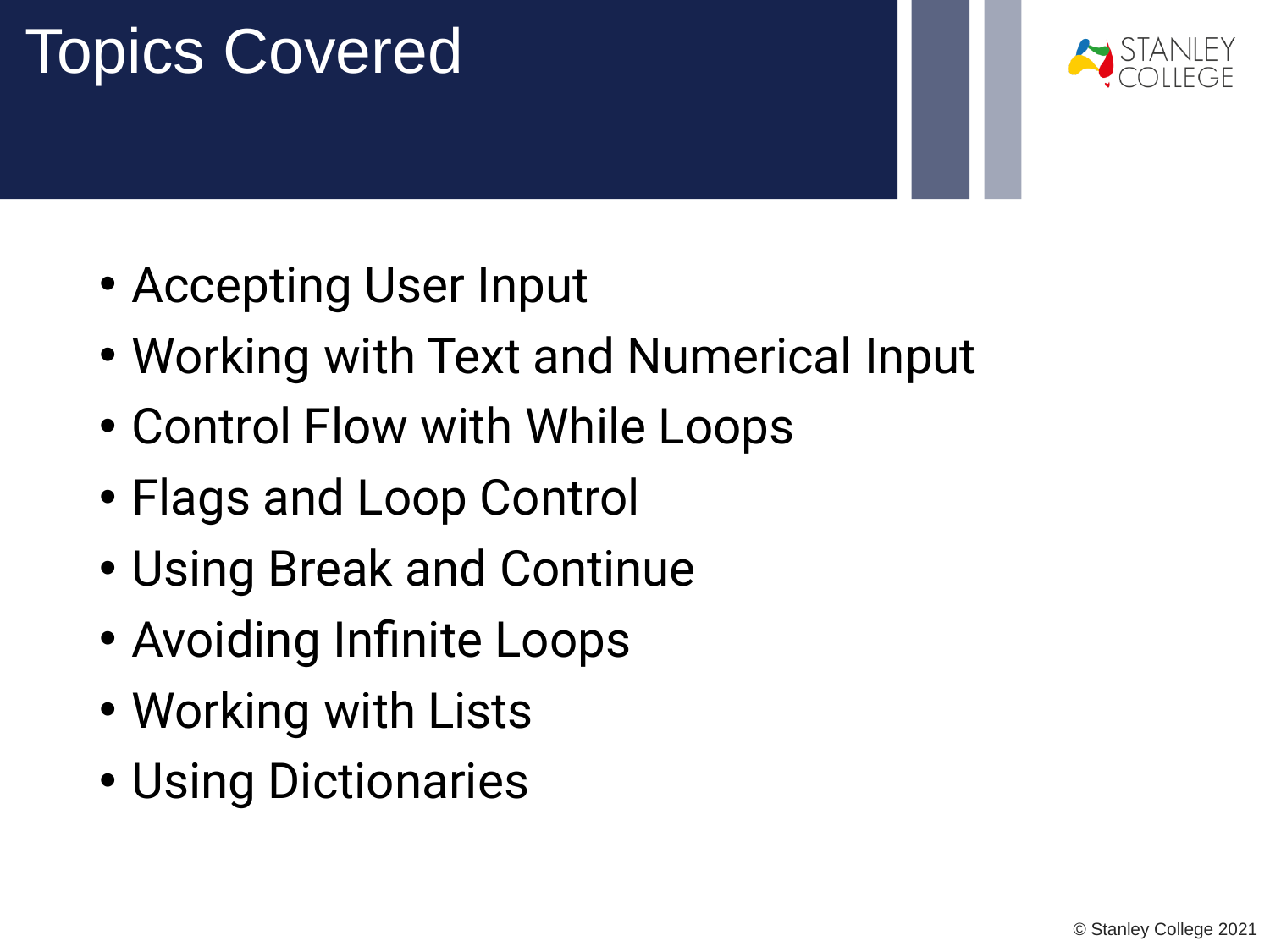

# Topics Covered

Accepting User Input
Working with Text and Numerical Input
Control Flow with While Loops
Flags and Loop Control
Using Break and Continue
Avoiding Infinite Loops
Working with Lists
Using Dictionaries